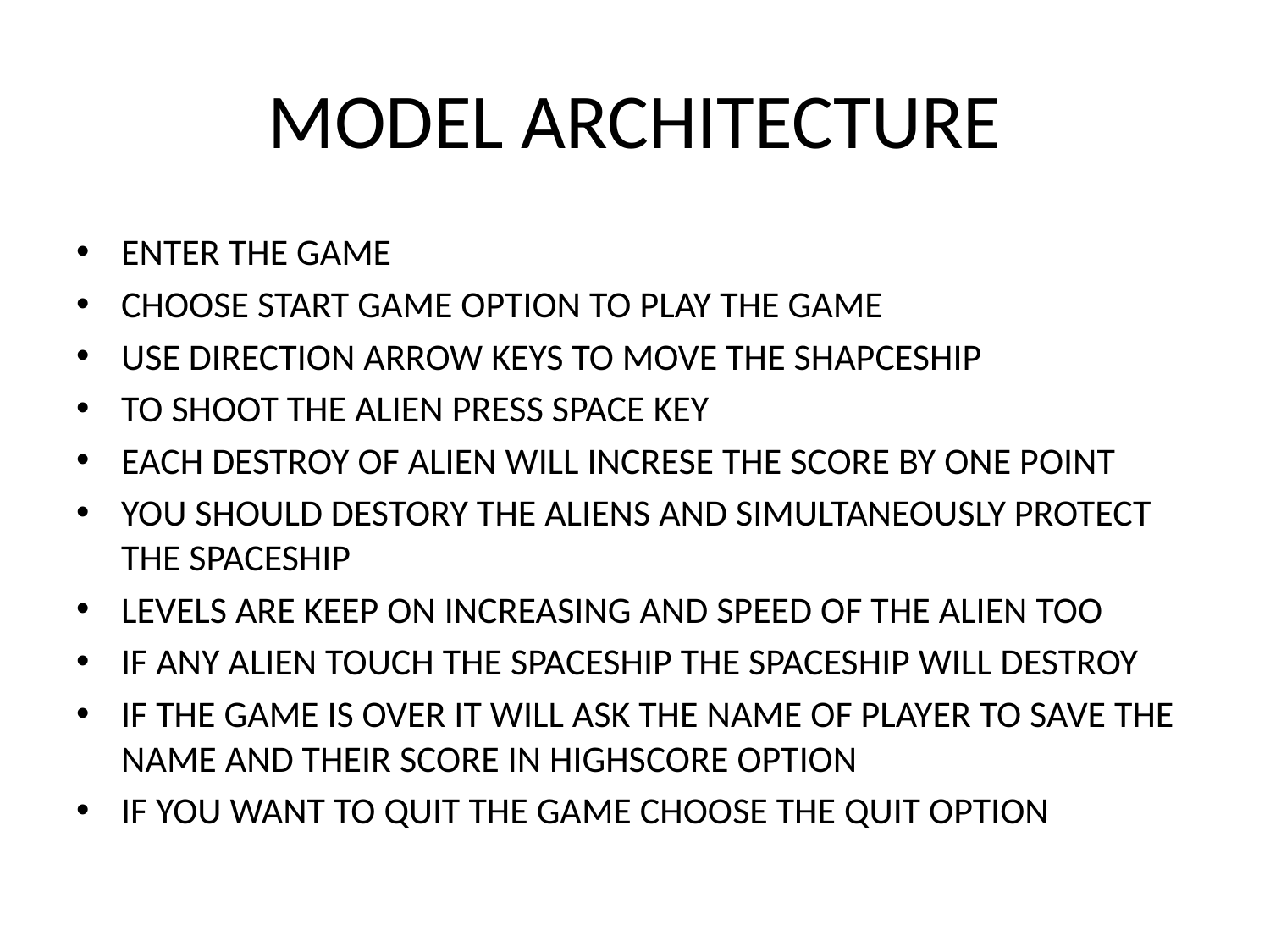

# MODEL ARCHITECTURE
ENTER THE GAME
CHOOSE START GAME OPTION TO PLAY THE GAME
USE DIRECTION ARROW KEYS TO MOVE THE SHAPCESHIP
TO SHOOT THE ALIEN PRESS SPACE KEY
EACH DESTROY OF ALIEN WILL INCRESE THE SCORE BY ONE POINT
YOU SHOULD DESTORY THE ALIENS AND SIMULTANEOUSLY PROTECT THE SPACESHIP
LEVELS ARE KEEP ON INCREASING AND SPEED OF THE ALIEN TOO
IF ANY ALIEN TOUCH THE SPACESHIP THE SPACESHIP WILL DESTROY
IF THE GAME IS OVER IT WILL ASK THE NAME OF PLAYER TO SAVE THE NAME AND THEIR SCORE IN HIGHSCORE OPTION
IF YOU WANT TO QUIT THE GAME CHOOSE THE QUIT OPTION